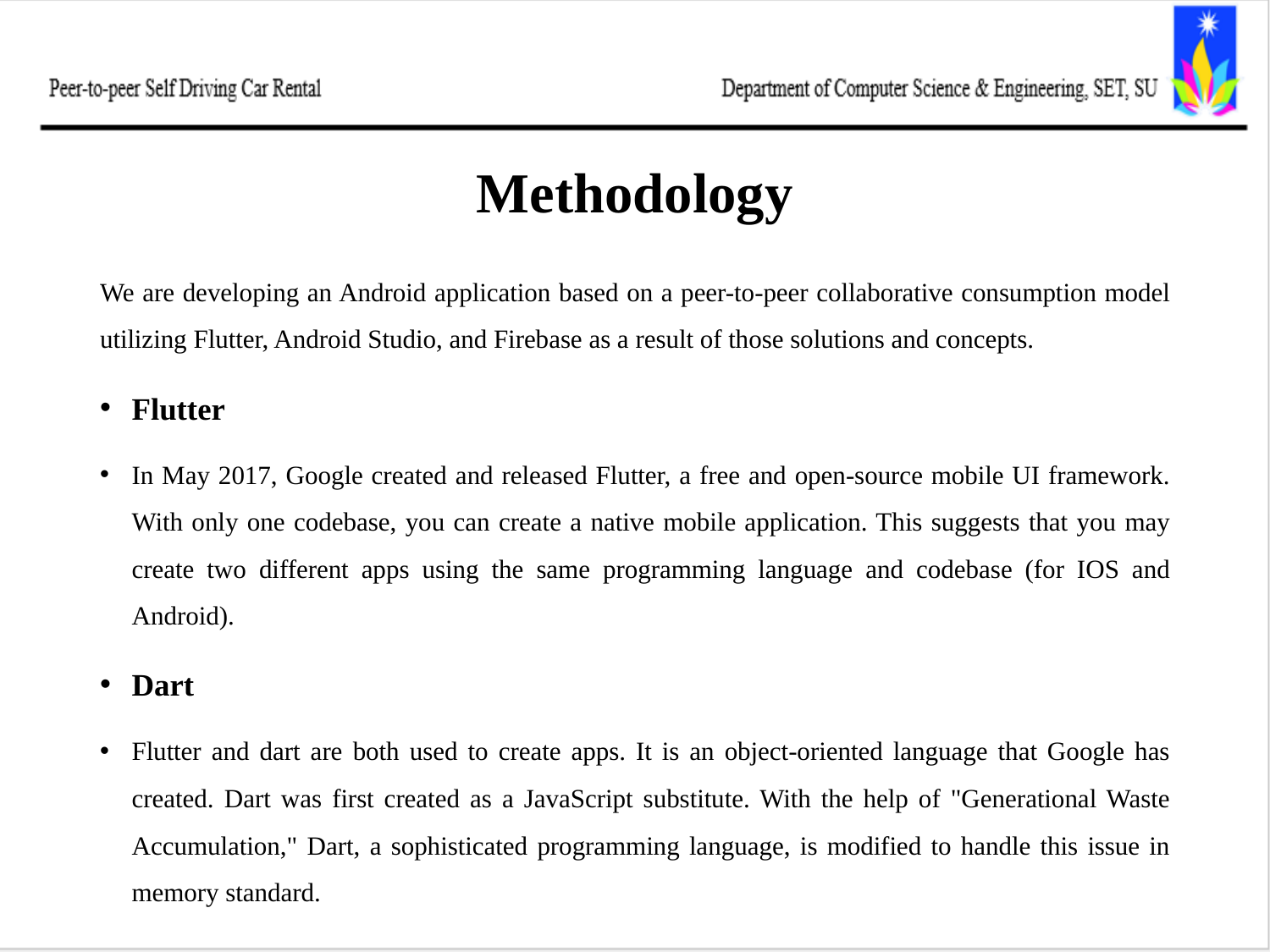

# Methodology
We are developing an Android application based on a peer-to-peer collaborative consumption model utilizing Flutter, Android Studio, and Firebase as a result of those solutions and concepts.
Flutter
In May 2017, Google created and released Flutter, a free and open-source mobile UI framework. With only one codebase, you can create a native mobile application. This suggests that you may create two different apps using the same programming language and codebase (for IOS and Android).
Dart
Flutter and dart are both used to create apps. It is an object-oriented language that Google has created. Dart was first created as a JavaScript substitute. With the help of "Generational Waste Accumulation," Dart, a sophisticated programming language, is modified to handle this issue in memory standard.